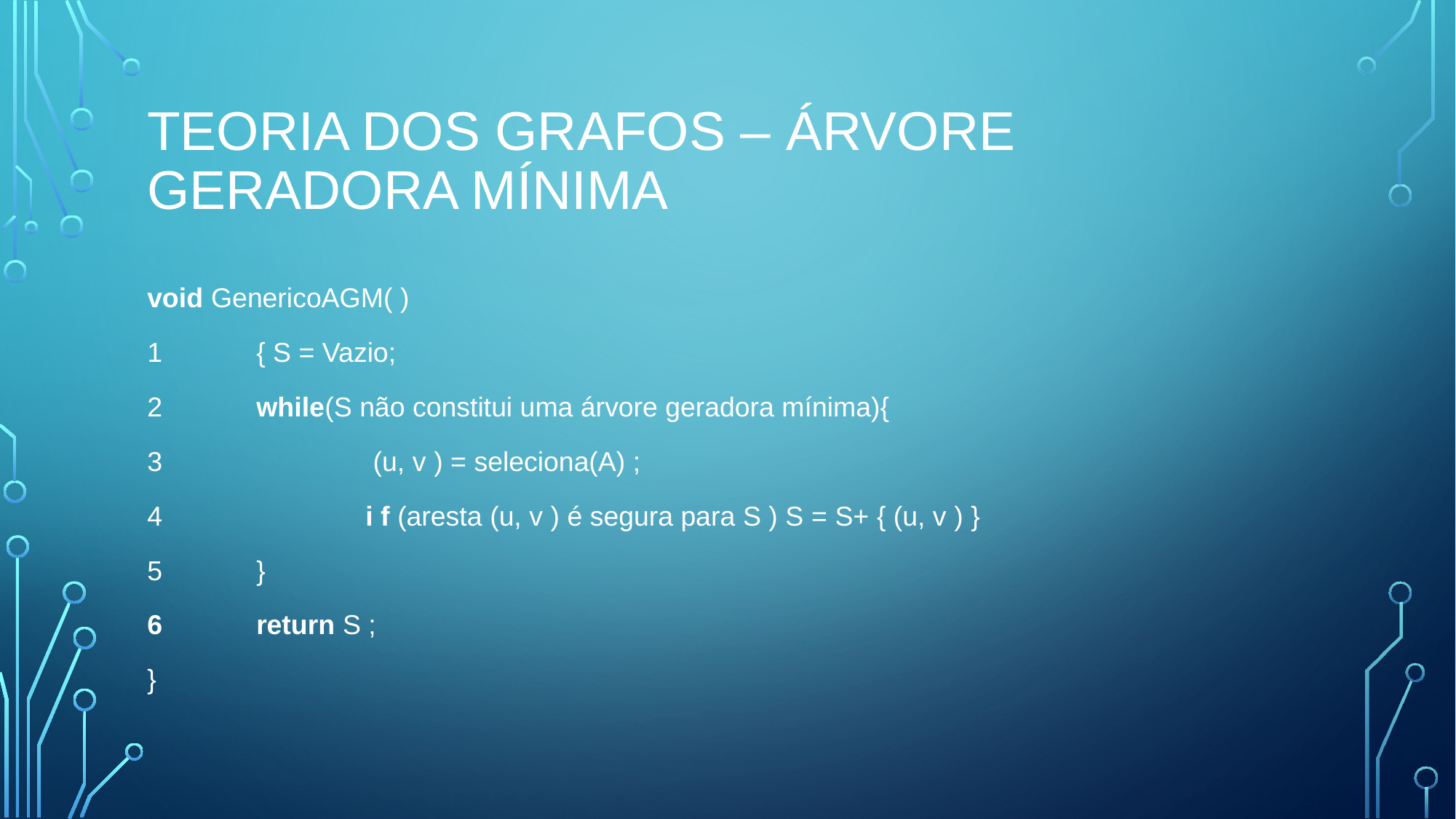

# Teoria dos Grafos – Árvore Geradora Mínima
void GenericoAGM( )
1	{ S = Vazio;
2 	while(S não constitui uma árvore geradora mínima){
3 		 (u, v ) = seleciona(A) ;
4 		i f (aresta (u, v ) é segura para S ) S = S+ { (u, v ) }
5 	}
6	return S ;
}